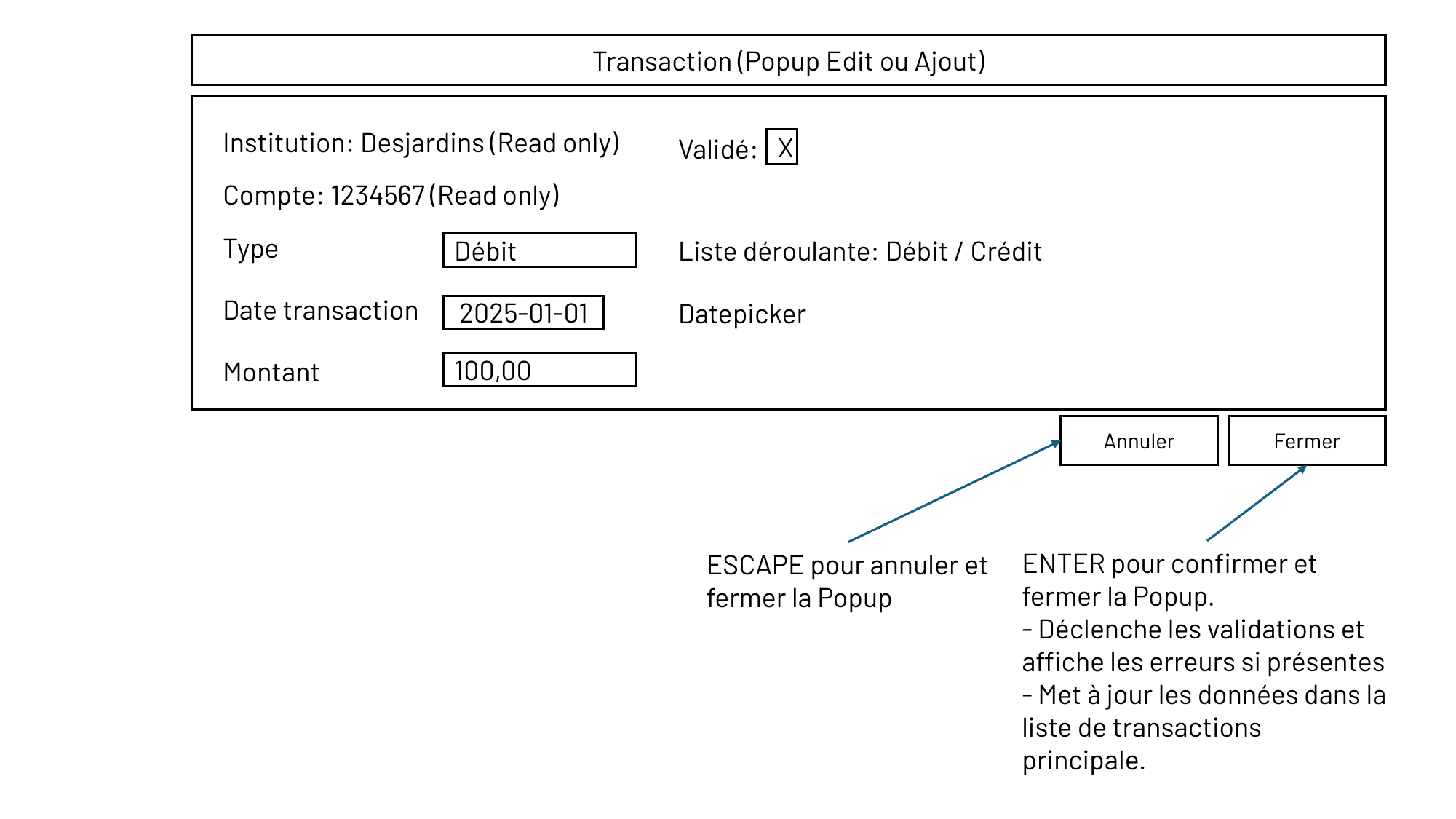

Transaction (Popup Edit ou Ajout)

Institution: Desjardins (Read only)
Validé:
X
Compte: 1234567 (Read only)
Type
Liste déroulante: Débit / Crédit
Débit
Date transaction
Datepicker
2025-01-01
Montant
100,00
Annuler
Fermer
ENTER pour confirmer et fermer la Popup.
- Déclenche les validations et affiche les erreurs si présentes
- Met à jour les données dans la liste de transactions principale.

ESCAPE pour annuler et fermer la Popup